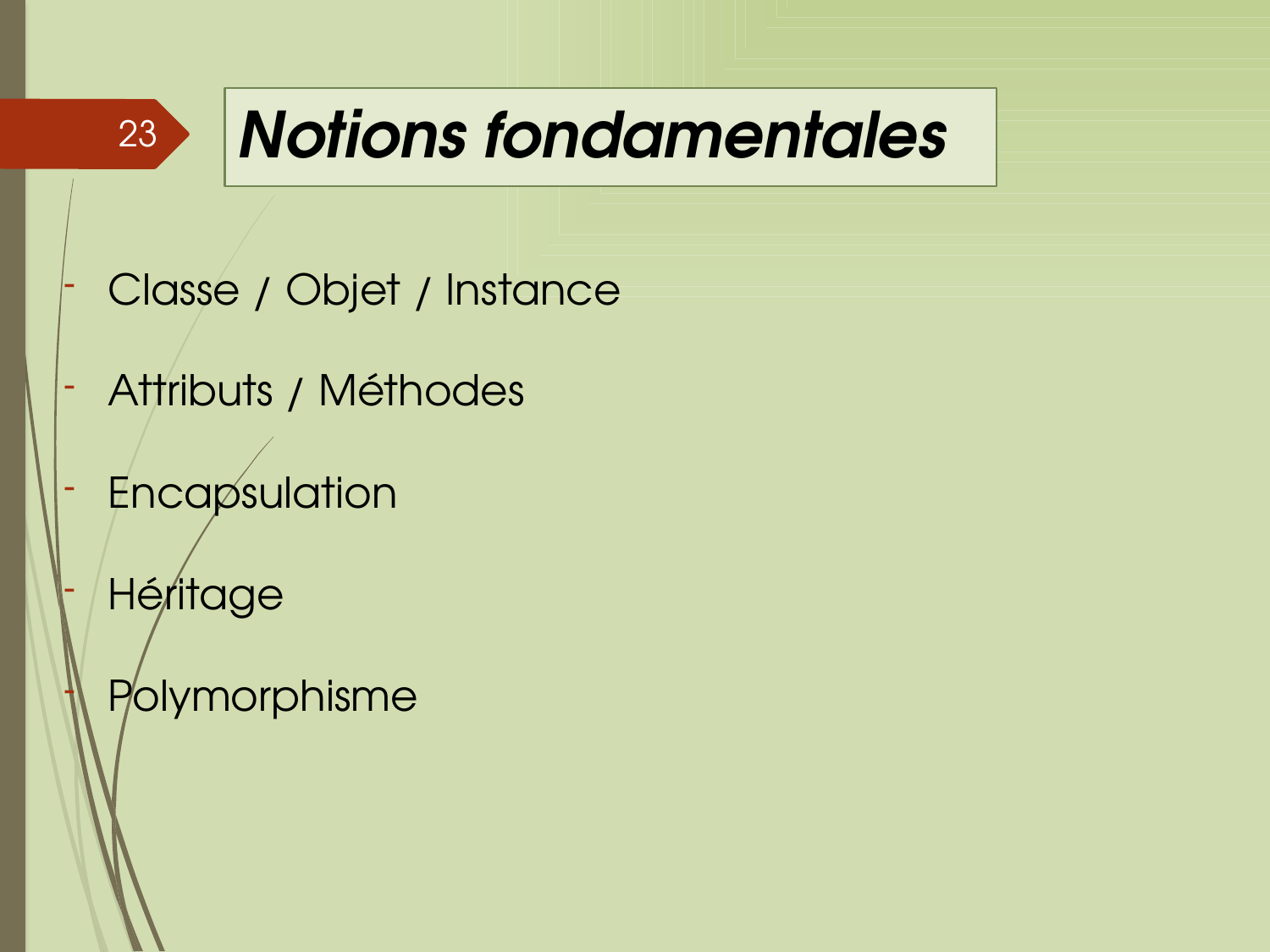

# Notions fondamentales
23
Classe / Objet / Instance

Attributs / Méthodes

Encapsulation

Héritage

Polymorphisme